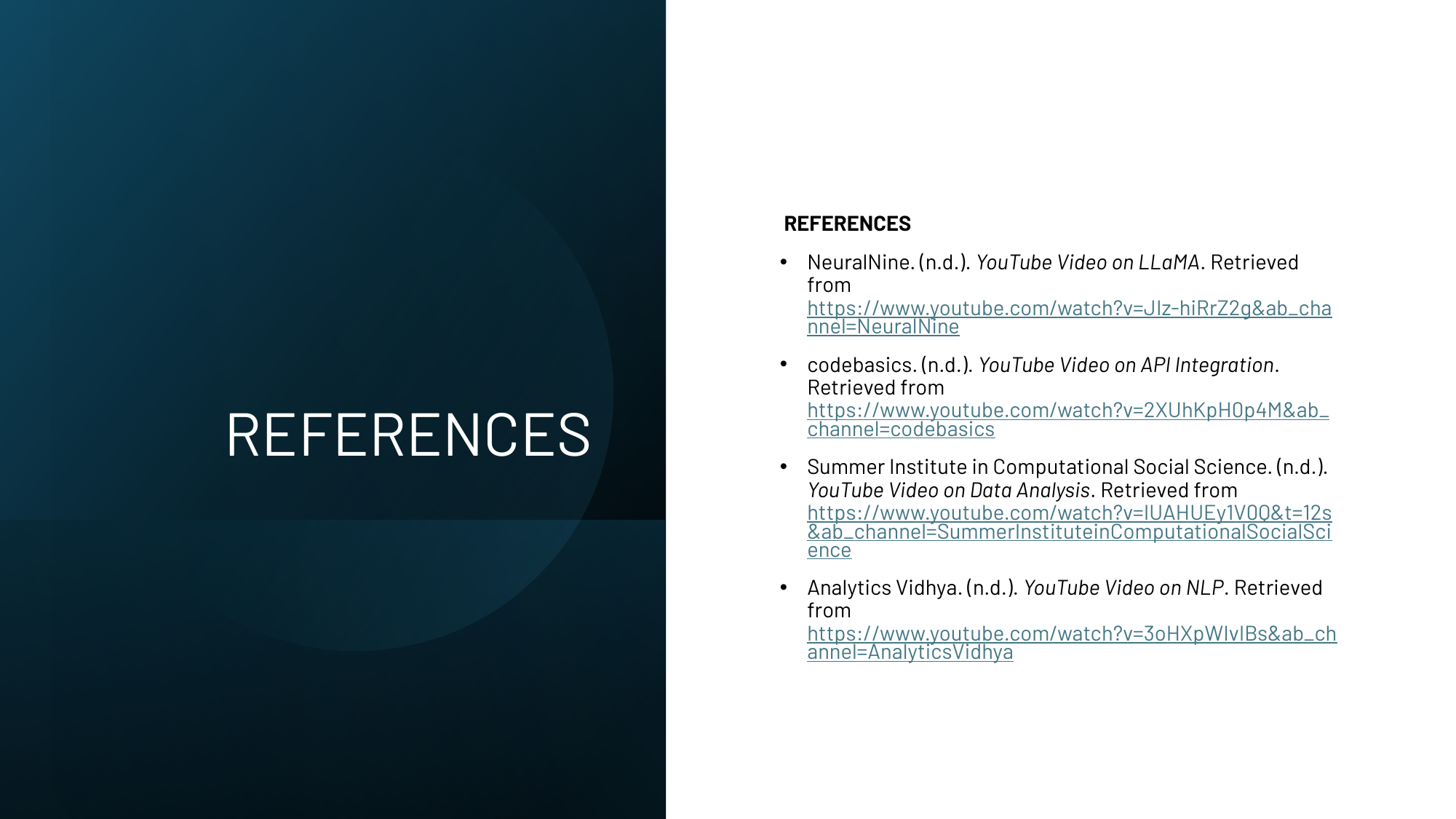

REFERENCES
NeuralNine. (n.d.). YouTube Video on LLaMA. Retrieved from https://www.youtube.com/watch?v=JIz-hiRrZ2g&ab_channel=NeuralNine
codebasics. (n.d.). YouTube Video on API Integration. Retrieved from https://www.youtube.com/watch?v=2XUhKpH0p4M&ab_channel=codebasics
Summer Institute in Computational Social Science. (n.d.). YouTube Video on Data Analysis. Retrieved from https://www.youtube.com/watch?v=IUAHUEy1V0Q&t=12s&ab_channel=SummerInstituteinComputationalSocialScience
Analytics Vidhya. (n.d.). YouTube Video on NLP. Retrieved from https://www.youtube.com/watch?v=3oHXpWIvIBs&ab_channel=AnalyticsVidhya
# REFERENCES